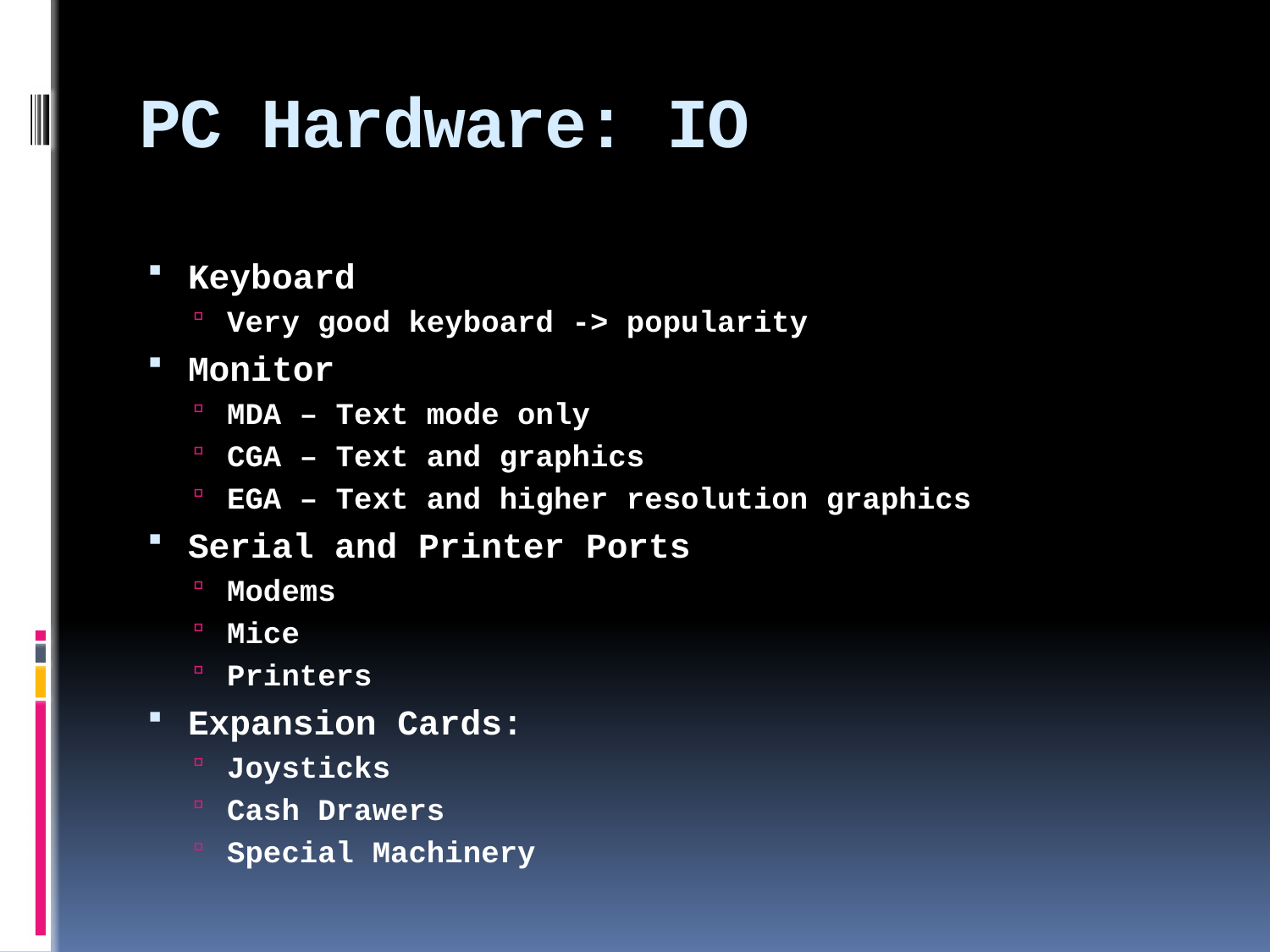

# PC Hardware: IO
Keyboard
Very good keyboard -> popularity
Monitor
MDA – Text mode only
CGA – Text and graphics
EGA – Text and higher resolution graphics
Serial and Printer Ports
Modems
Mice
Printers
Expansion Cards:
Joysticks
Cash Drawers
Special Machinery